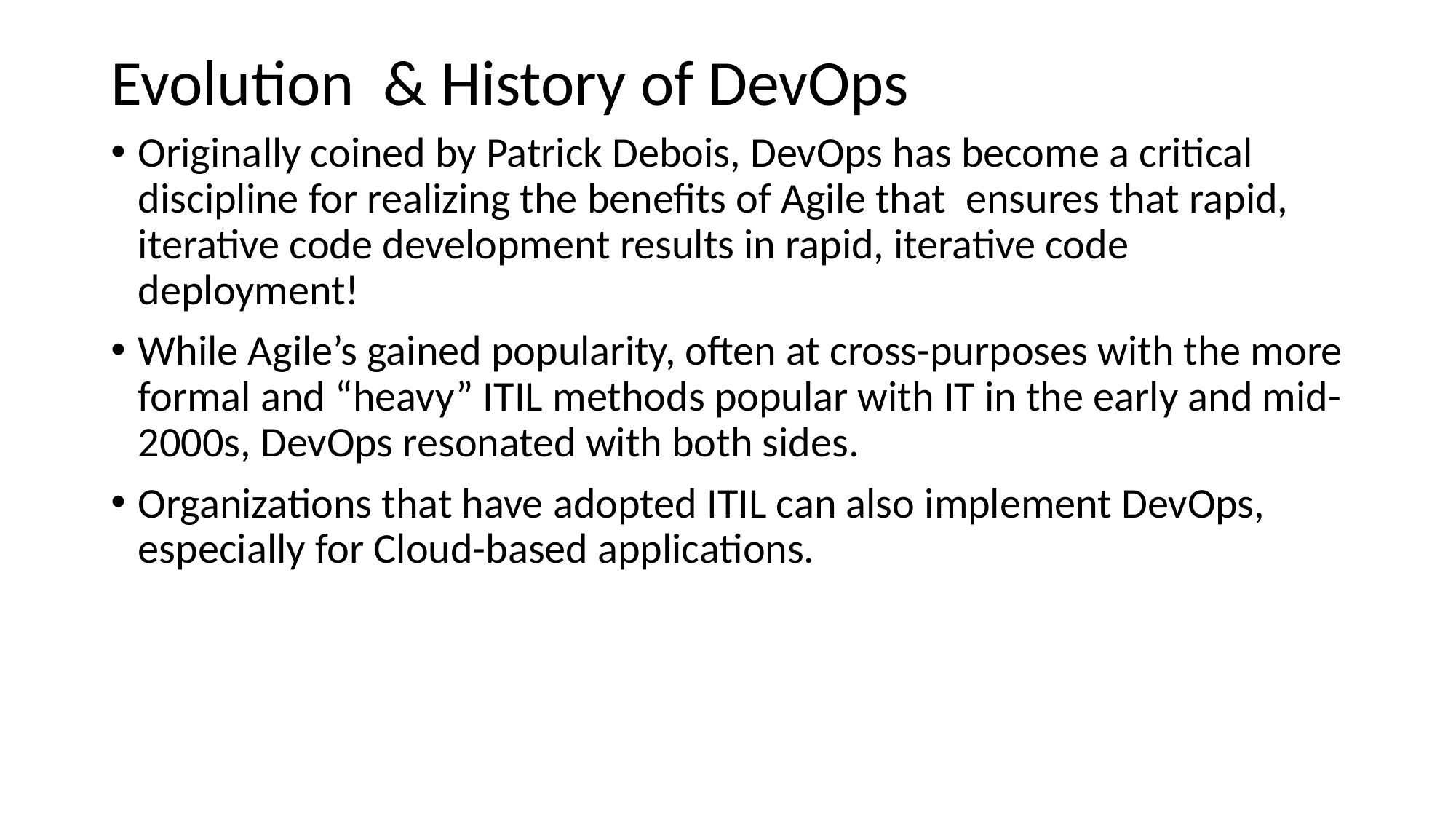

# Evolution  & History of DevOps
Originally coined by Patrick Debois, DevOps has become a critical discipline for realizing the benefits of Agile that  ensures that rapid, iterative code development results in rapid, iterative code deployment!
While Agile’s gained popularity, often at cross-purposes with the more formal and “heavy” ITIL methods popular with IT in the early and mid-2000s, DevOps resonated with both sides.
Organizations that have adopted ITIL can also implement DevOps, especially for Cloud-based applications.